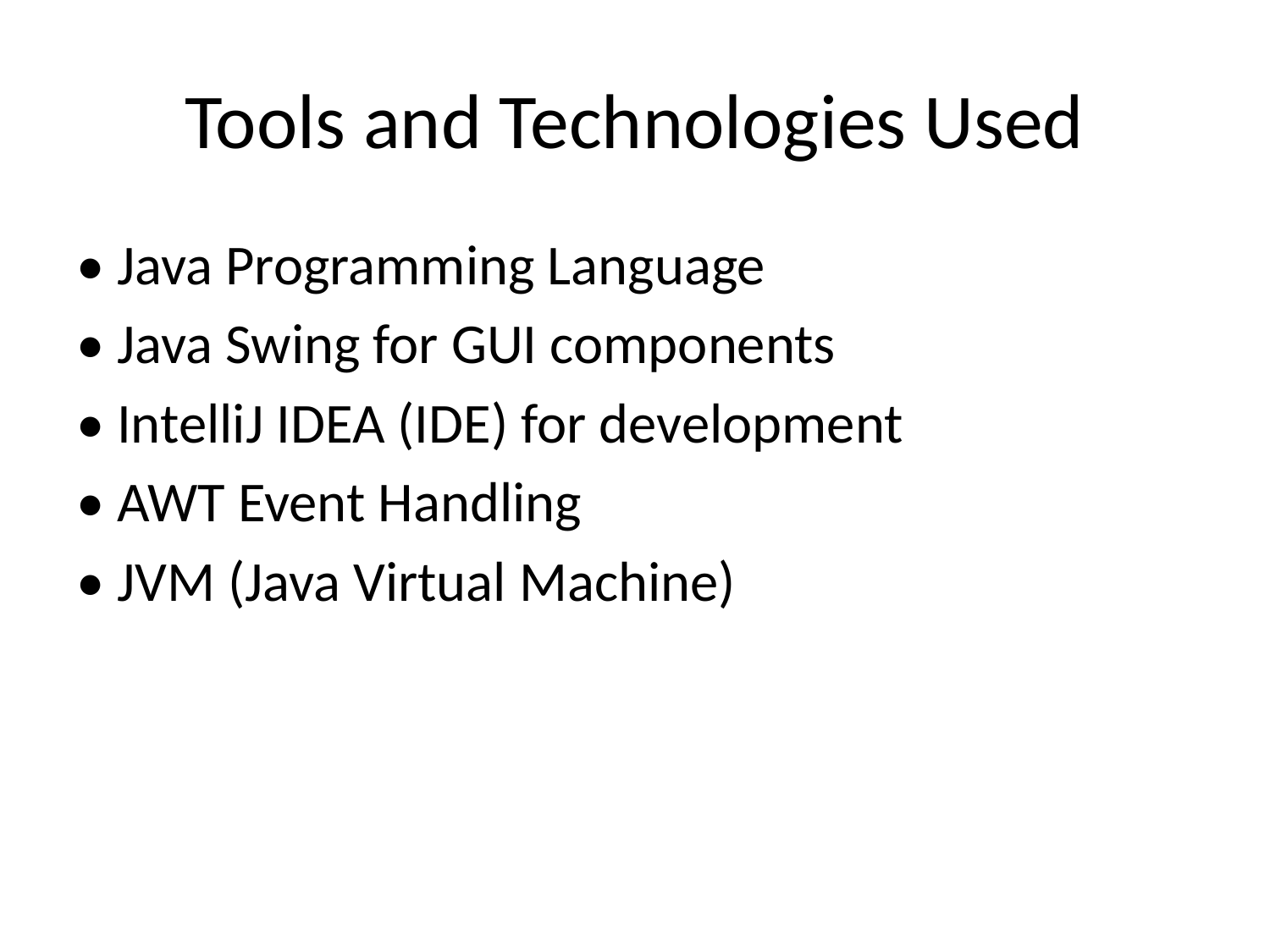

# Tools and Technologies Used
• Java Programming Language
• Java Swing for GUI components
• IntelliJ IDEA (IDE) for development
• AWT Event Handling
• JVM (Java Virtual Machine)